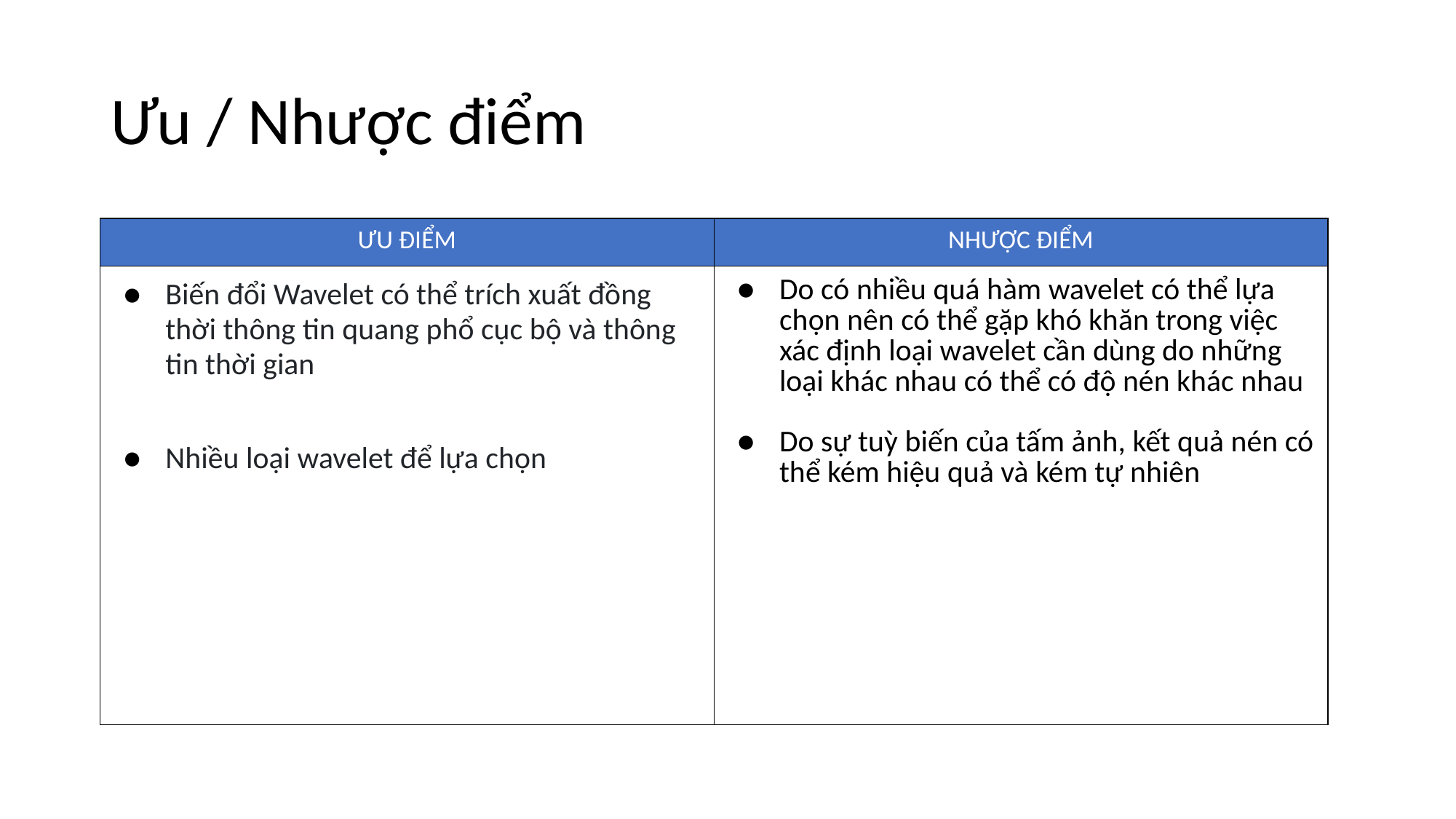

# Ưu / Nhược điểm
| ƯU ĐIỂM | NHƯỢC ĐIỂM |
| --- | --- |
| Biến đổi Wavelet có thể trích xuất đồng thời thông tin quang phổ cục bộ và thông tin thời gian Nhiều loại wavelet để lựa chọn | Do có nhiều quá hàm wavelet có thể lựa chọn nên có thể gặp khó khăn trong việc xác định loại wavelet cần dùng do những loại khác nhau có thể có độ nén khác nhau Do sự tuỳ biến của tấm ảnh, kết quả nén có thể kém hiệu quả và kém tự nhiên |
|  |  |
|  |  |
|  |  |